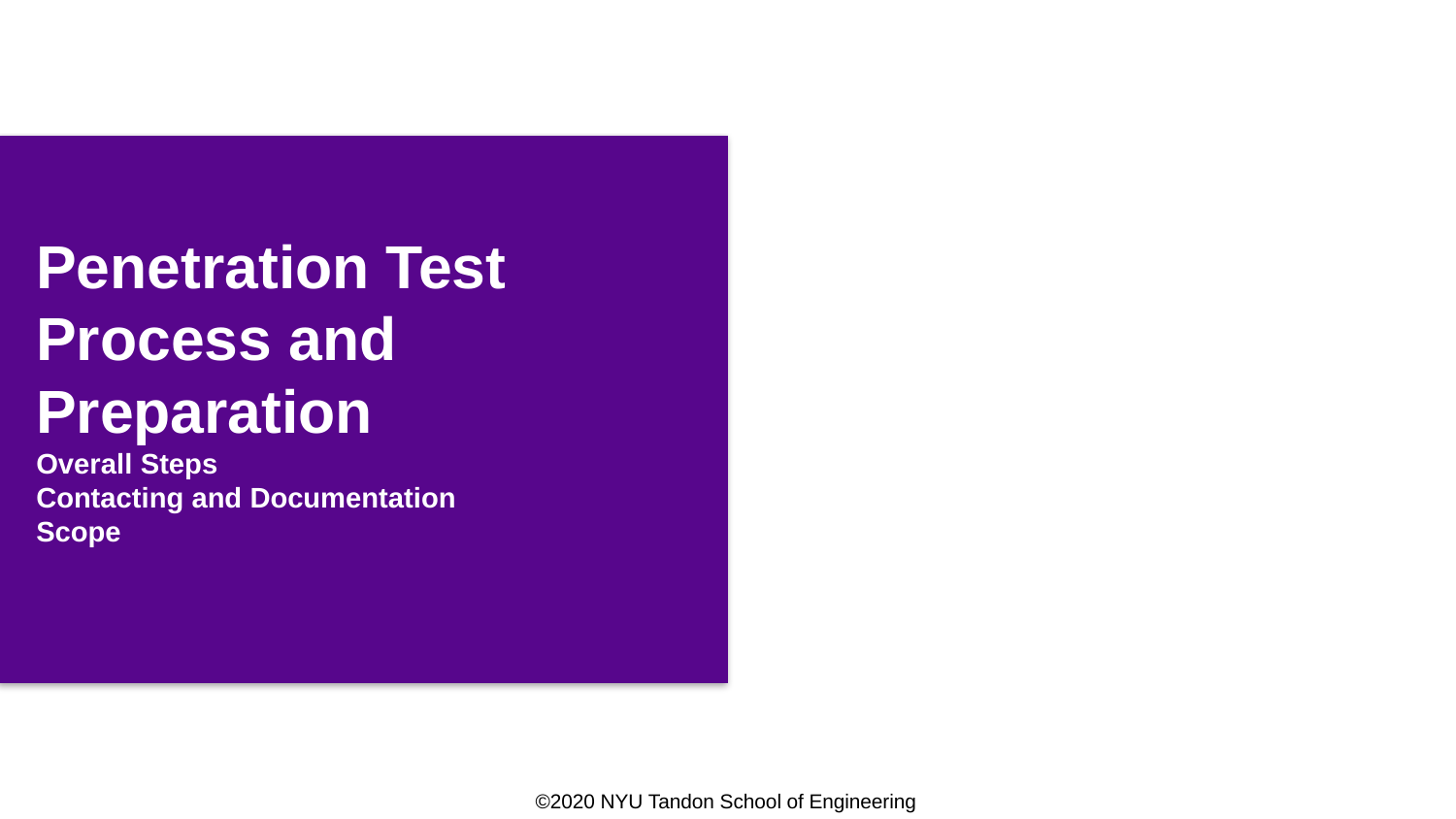

Penetration Test Process and Preparation
Overall Steps
Contacting and Documentation
Scope